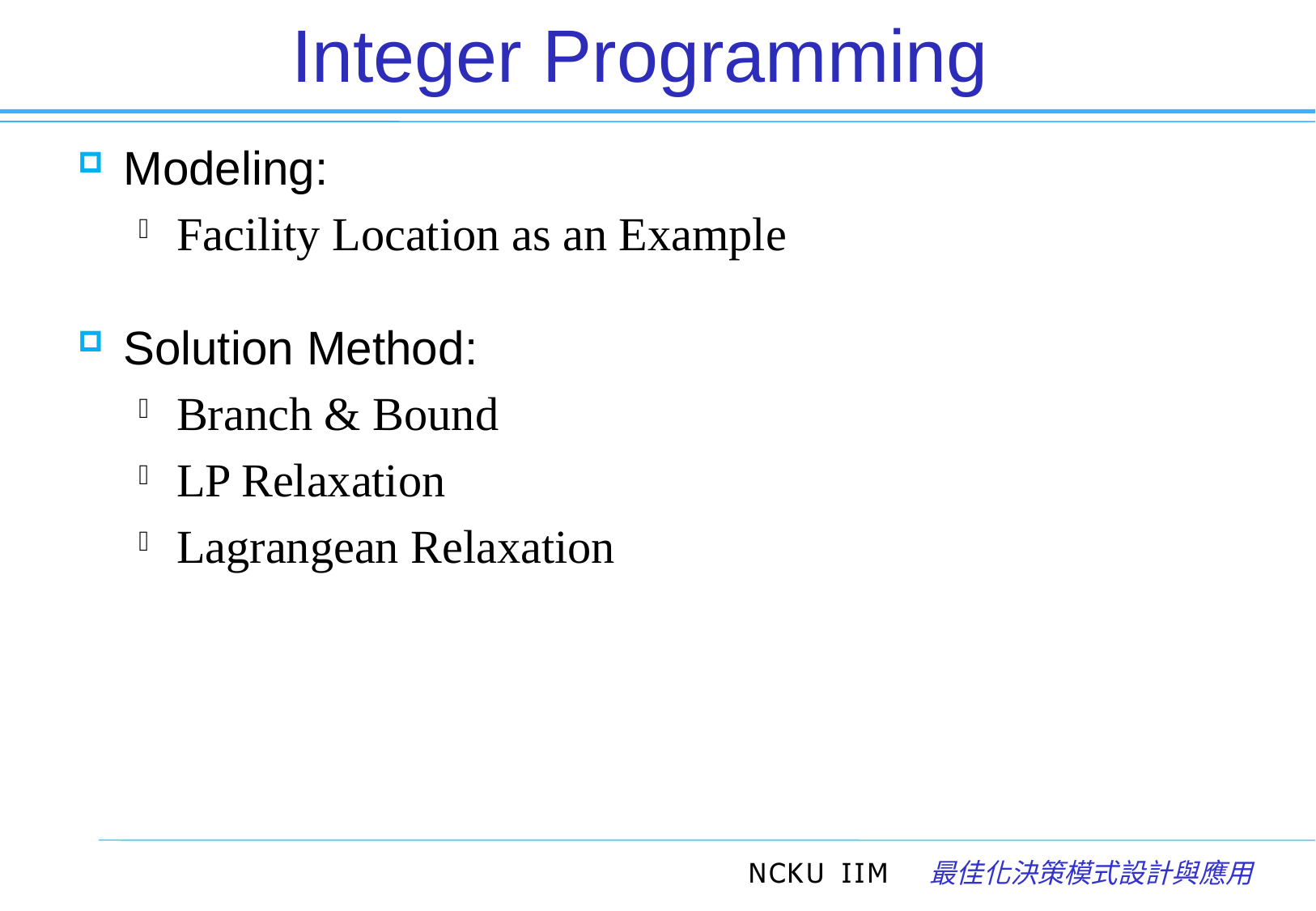

32
# Integer Programming
Modeling:
Facility Location as an Example

Solution Method:
Branch & Bound
LP Relaxation
Lagrangean Relaxation